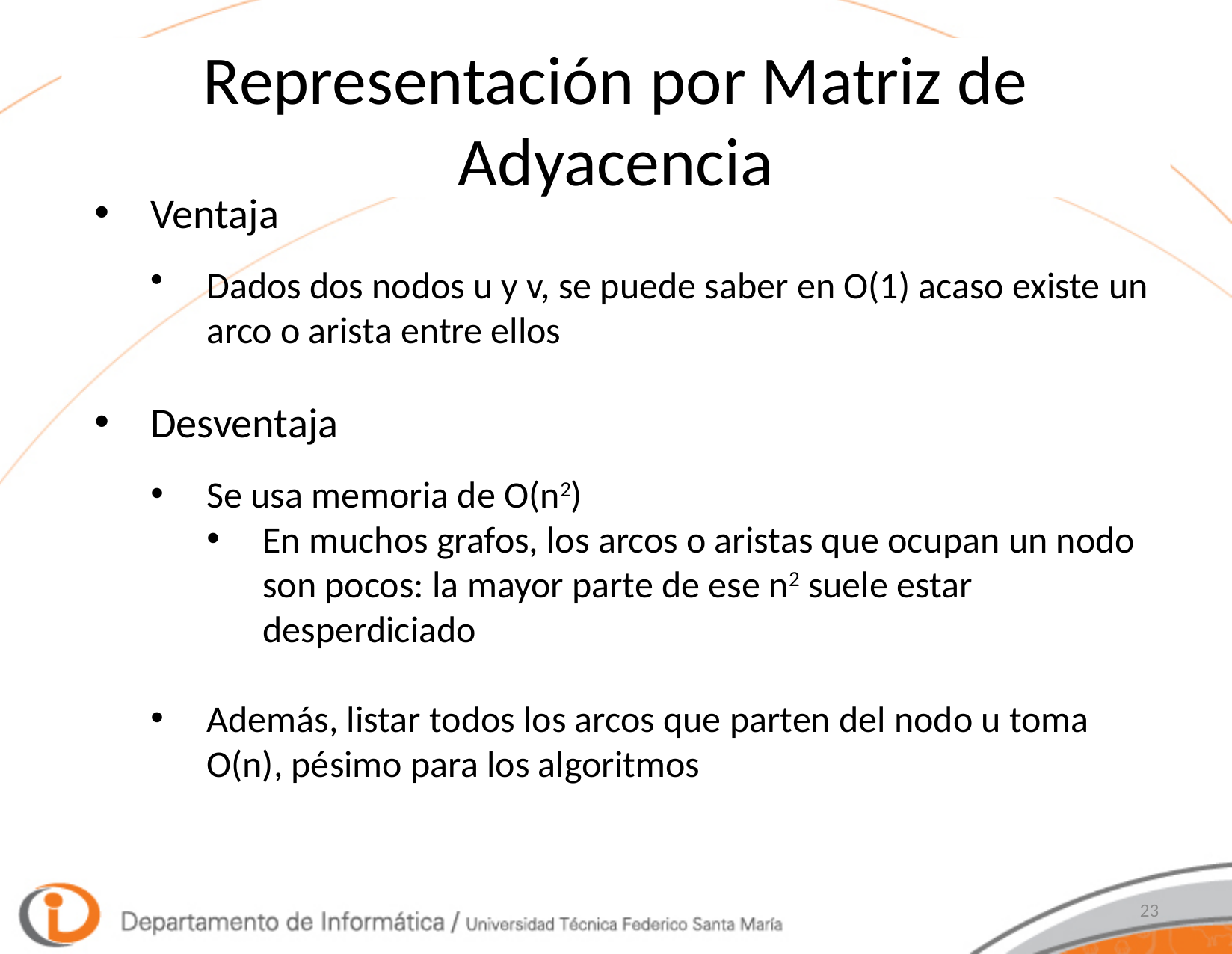

# Representación por Matriz de Adyacencia
Ventaja

Dados dos nodos u y v, se puede saber en O(1) acaso existe un arco o arista entre ellos

Desventaja

Se usa memoria de O(n2)
En muchos grafos, los arcos o aristas que ocupan un nodo son pocos: la mayor parte de ese n2 suele estar desperdiciado

Además, listar todos los arcos que parten del nodo u toma O(n), pésimo para los algoritmos
23